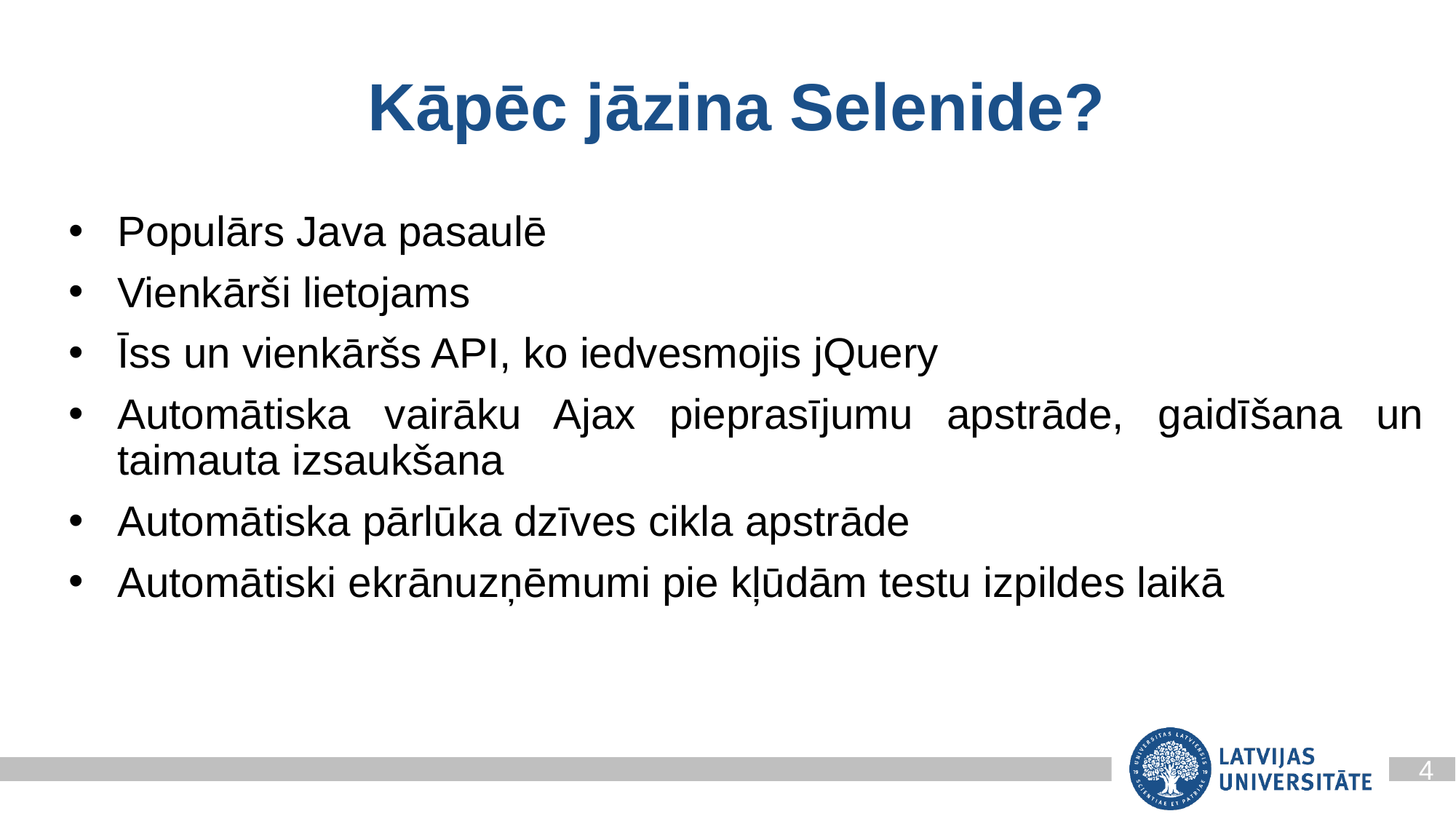

# Kāpēc jāzina Selenide?
Populārs Java pasaulē
Vienkārši lietojams
Īss un vienkāršs API, ko iedvesmojis jQuery
Automātiska vairāku Ajax pieprasījumu apstrāde, gaidīšana un taimauta izsaukšana
Automātiska pārlūka dzīves cikla apstrāde
Automātiski ekrānuzņēmumi pie kļūdām testu izpildes laikā
4